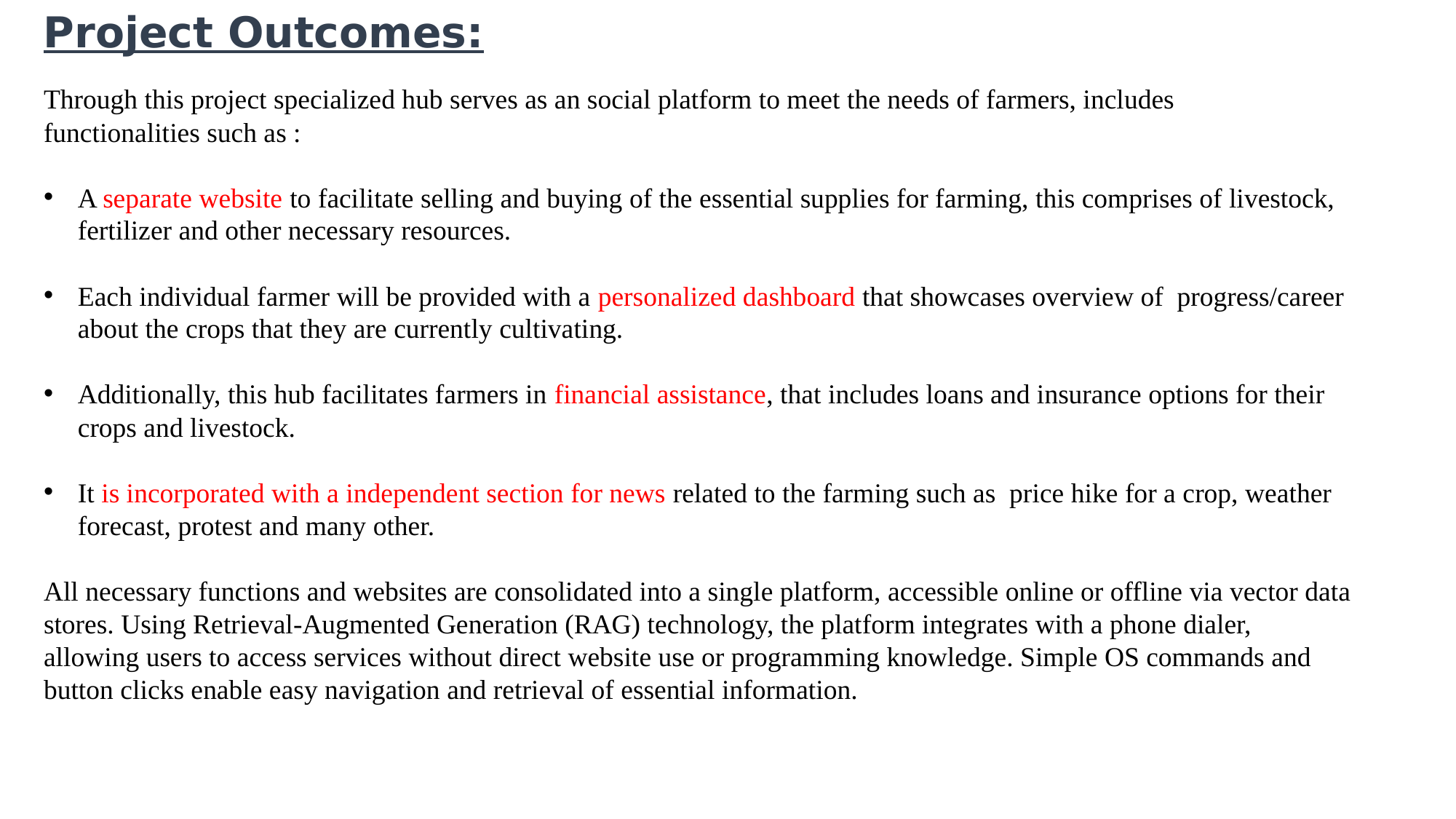

Project Outcomes:
Through this project specialized hub serves as an social platform to meet the needs of farmers, includes
functionalities such as :

A separate website to facilitate selling and buying of the essential supplies for farming, this comprises of livestock, fertilizer and other necessary resources.

Each individual farmer will be provided with a personalized dashboard that showcases overview of  progress/career  about the crops that they are currently cultivating.

Additionally, this hub facilitates farmers in financial assistance, that includes loans and insurance options for their crops and livestock.

It is incorporated with a independent section for news related to the farming such as  price hike for a crop, weather forecast, protest and many other.

All necessary functions and websites are consolidated into a single platform, accessible online or offline via vector data stores. Using Retrieval-Augmented Generation (RAG) technology, the platform integrates with a phone dialer, allowing users to access services without direct website use or programming knowledge. Simple OS commands and button clicks enable easy navigation and retrieval of essential information.